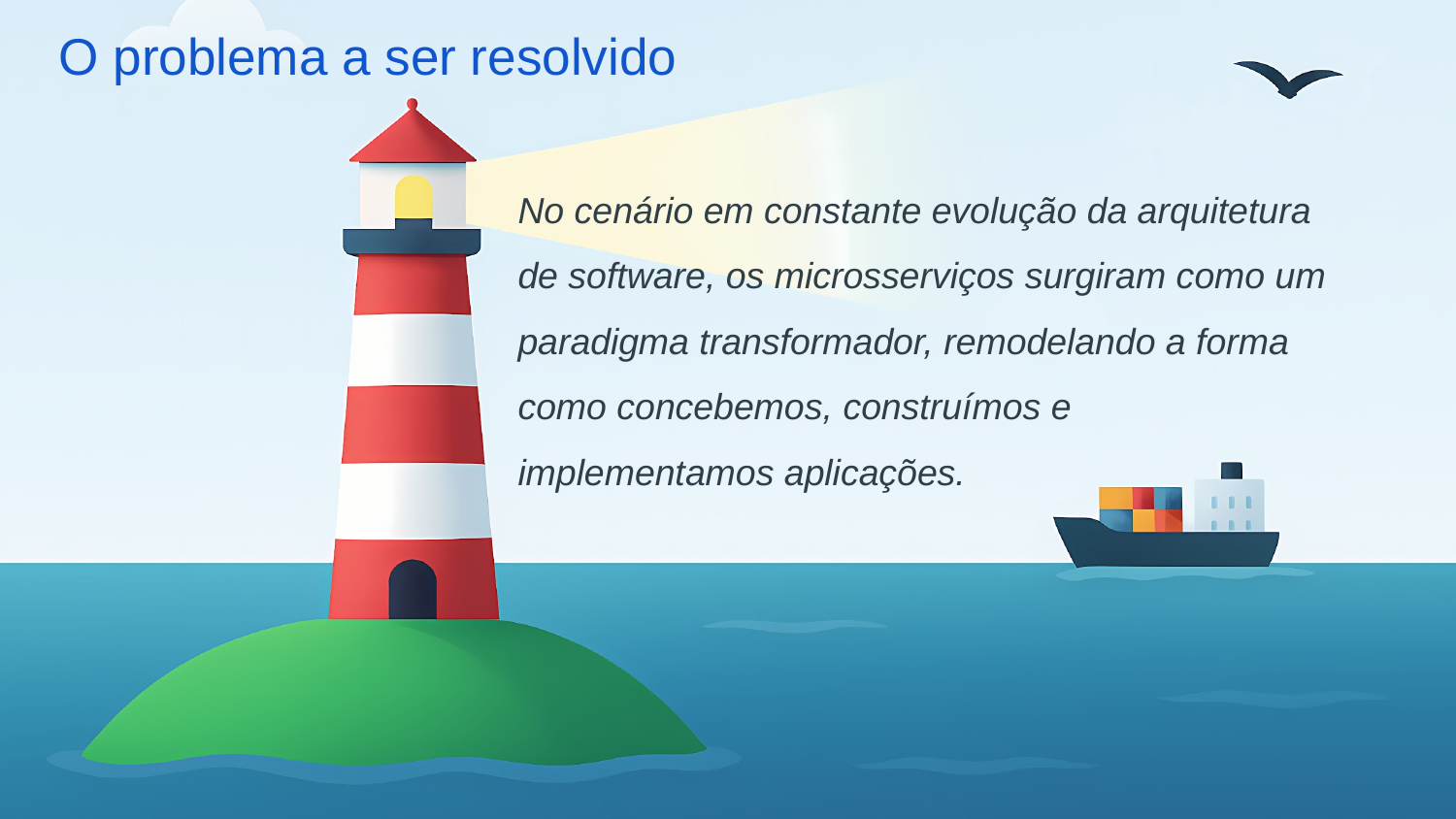

# O problema a ser resolvido
No cenário em constante evolução da arquitetura de software, os microsserviços surgiram como um paradigma transformador, remodelando a forma como concebemos, construímos e   implementamos aplicações.